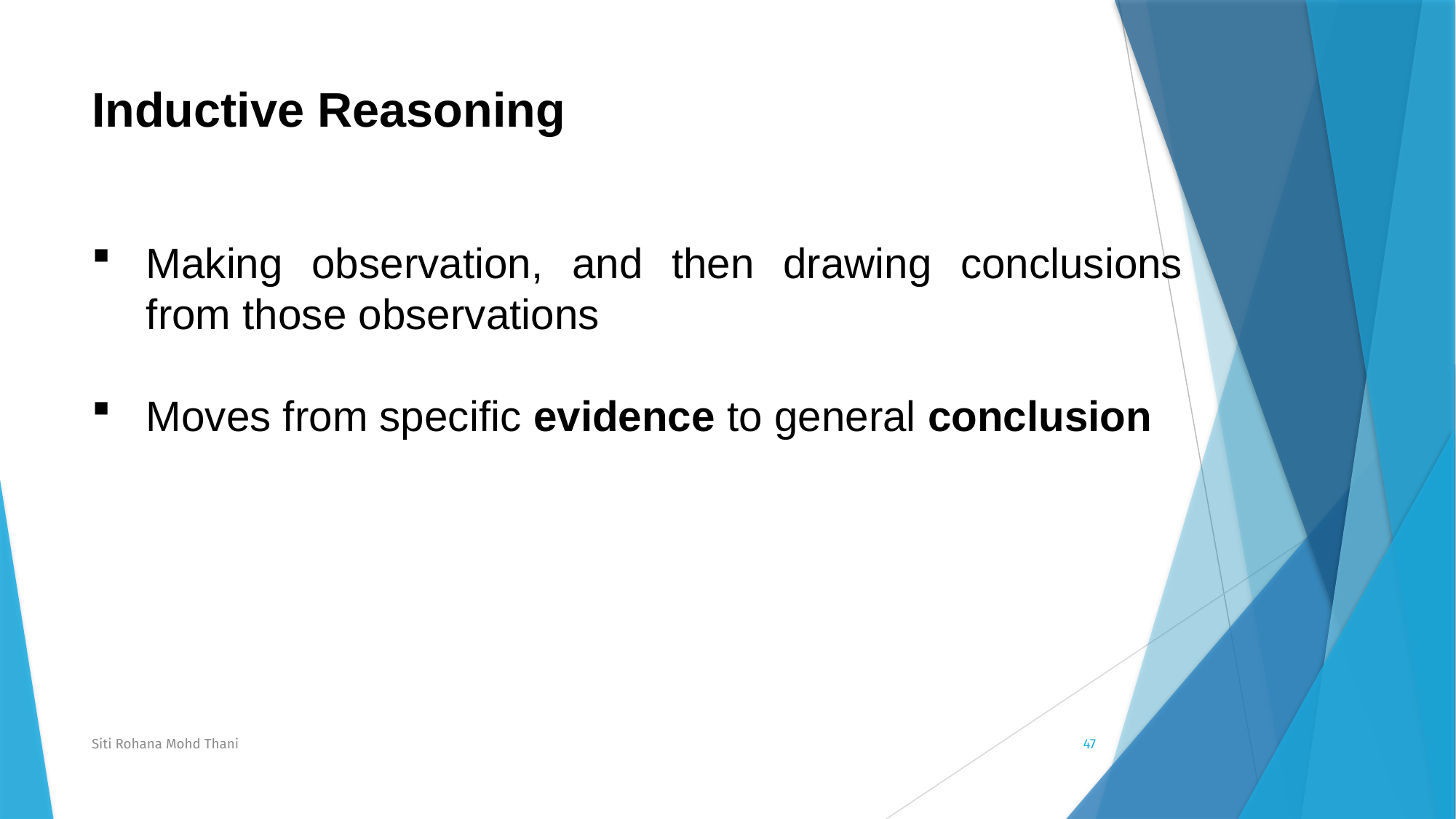

# Inductive Reasoning
Making observation, and then drawing conclusions from those observations

Moves from specific evidence to general conclusion
Siti Rohana Mohd Thani
47